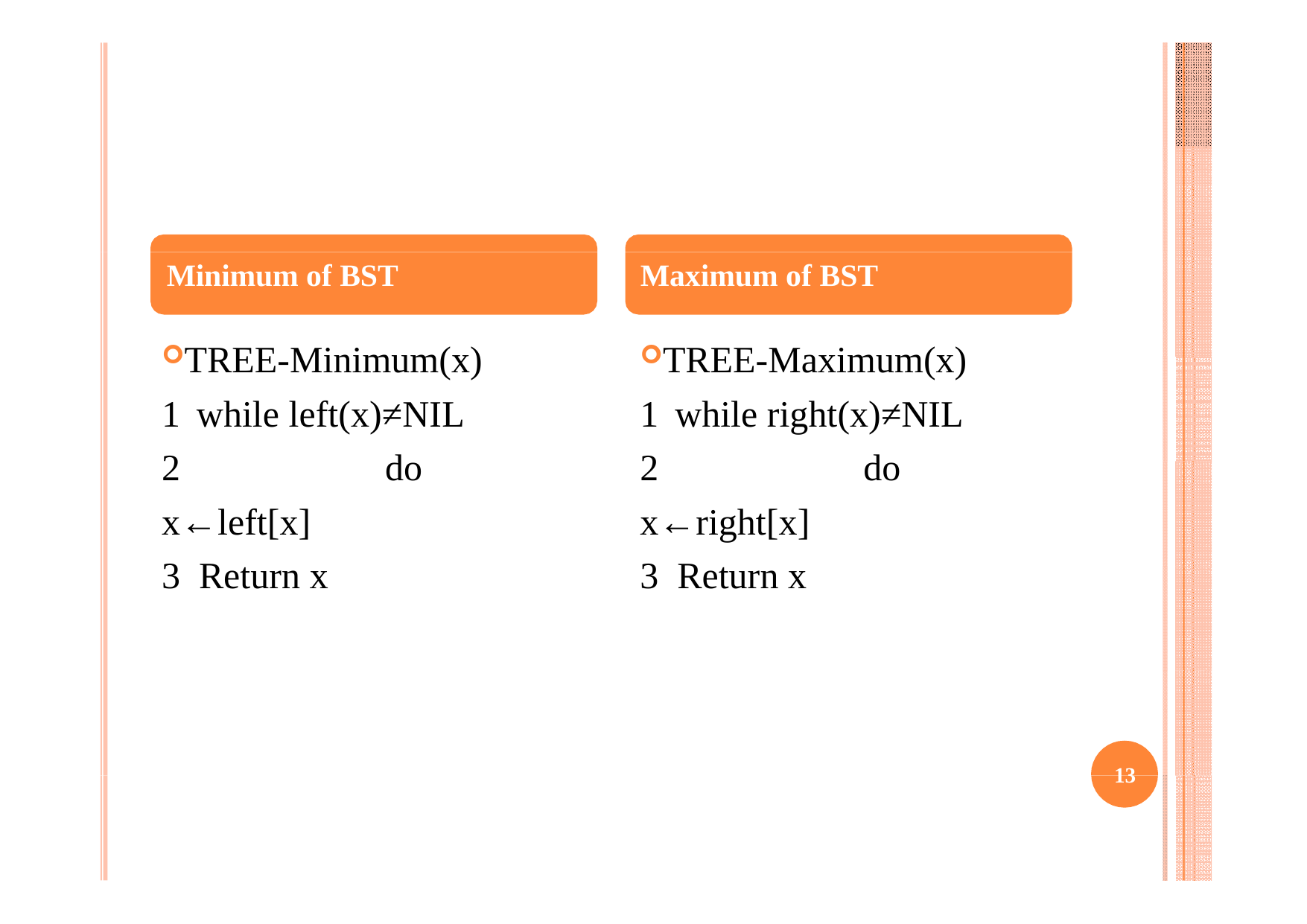

# Minimum of BST
Maximum of BST
TREE-Minimum(x)  1	while left(x)≠NIL
2		do x←left[x]
3  Return x
TREE-Maximum(x)  1	while right(x)≠NIL
2		do x←right[x]
3  Return x
13